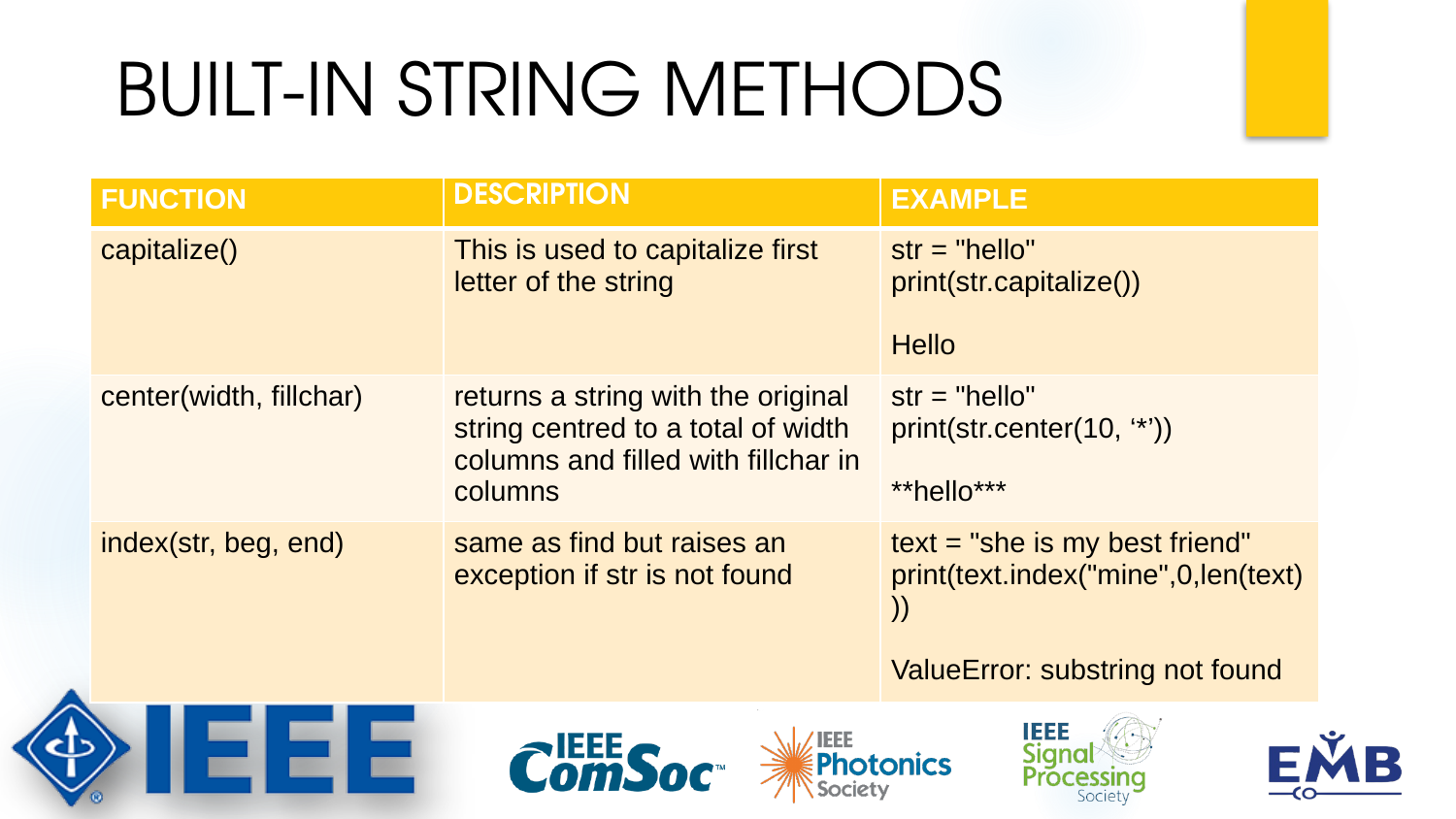

BUILT-IN STRING METHODS

| FUNCTION | DESCRIPTION | EXAMPLE |
| --- | --- | --- |
| capitalize() | This is used to capitalize first letter of the string | str = "hello" print(str.capitalize()) Hello |
| center(width, fillchar) | returns a string with the original string centred to a total of width columns and filled with fillchar in columns | str = "hello" print(str.center(10, ‘\*’)) \*\*hello\*\*\* |
| index(str, beg, end) | same as find but raises an exception if str is not found | text = "she is my best friend" print(text.index("mine",0,len(text))) ValueError: substring not found |